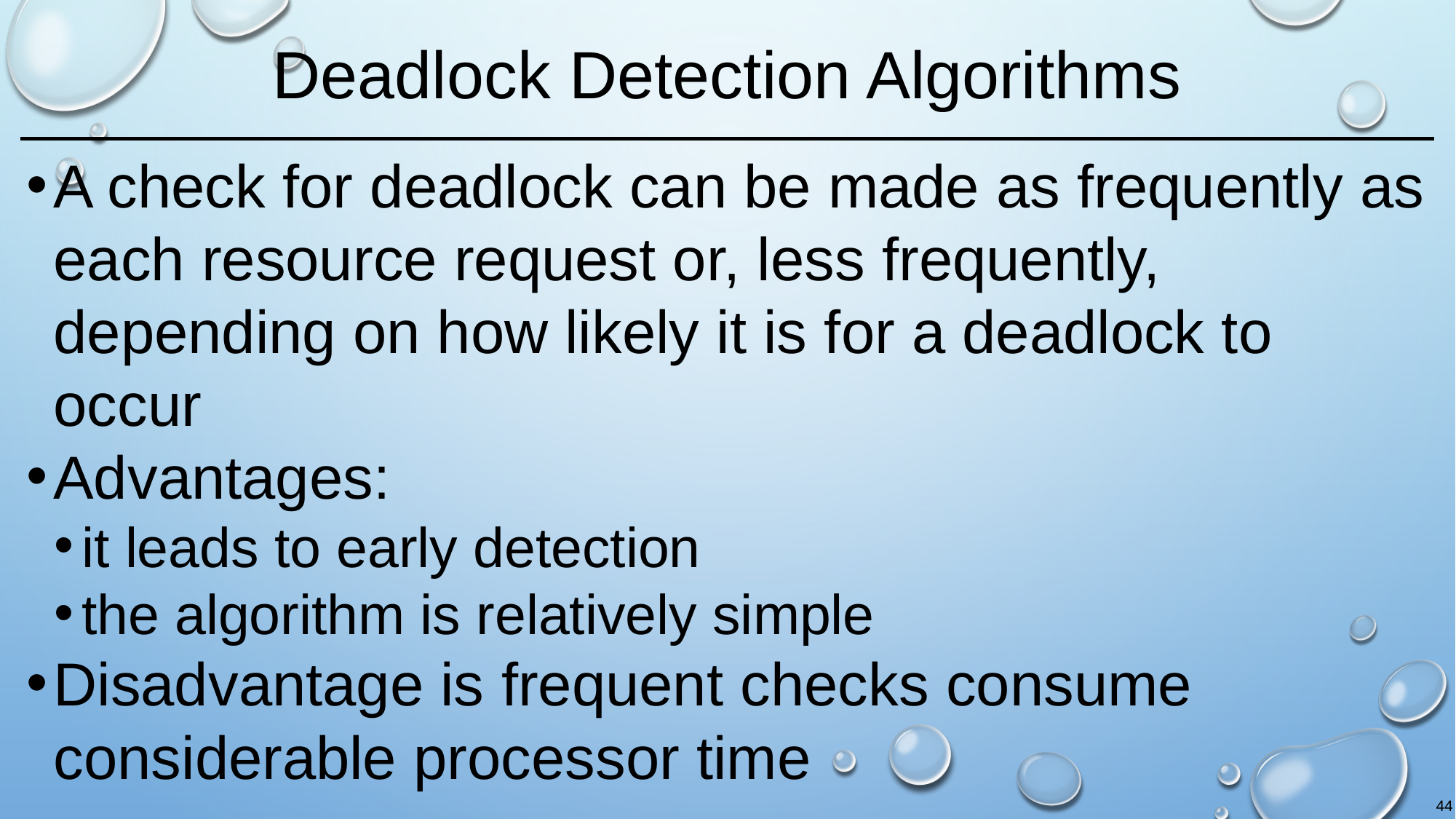

# Deadlock Detection Algorithms
A check for deadlock can be made as frequently as each resource request or, less frequently, depending on how likely it is for a deadlock to occur
Advantages:
it leads to early detection
the algorithm is relatively simple
Disadvantage is frequent checks consume considerable processor time
44